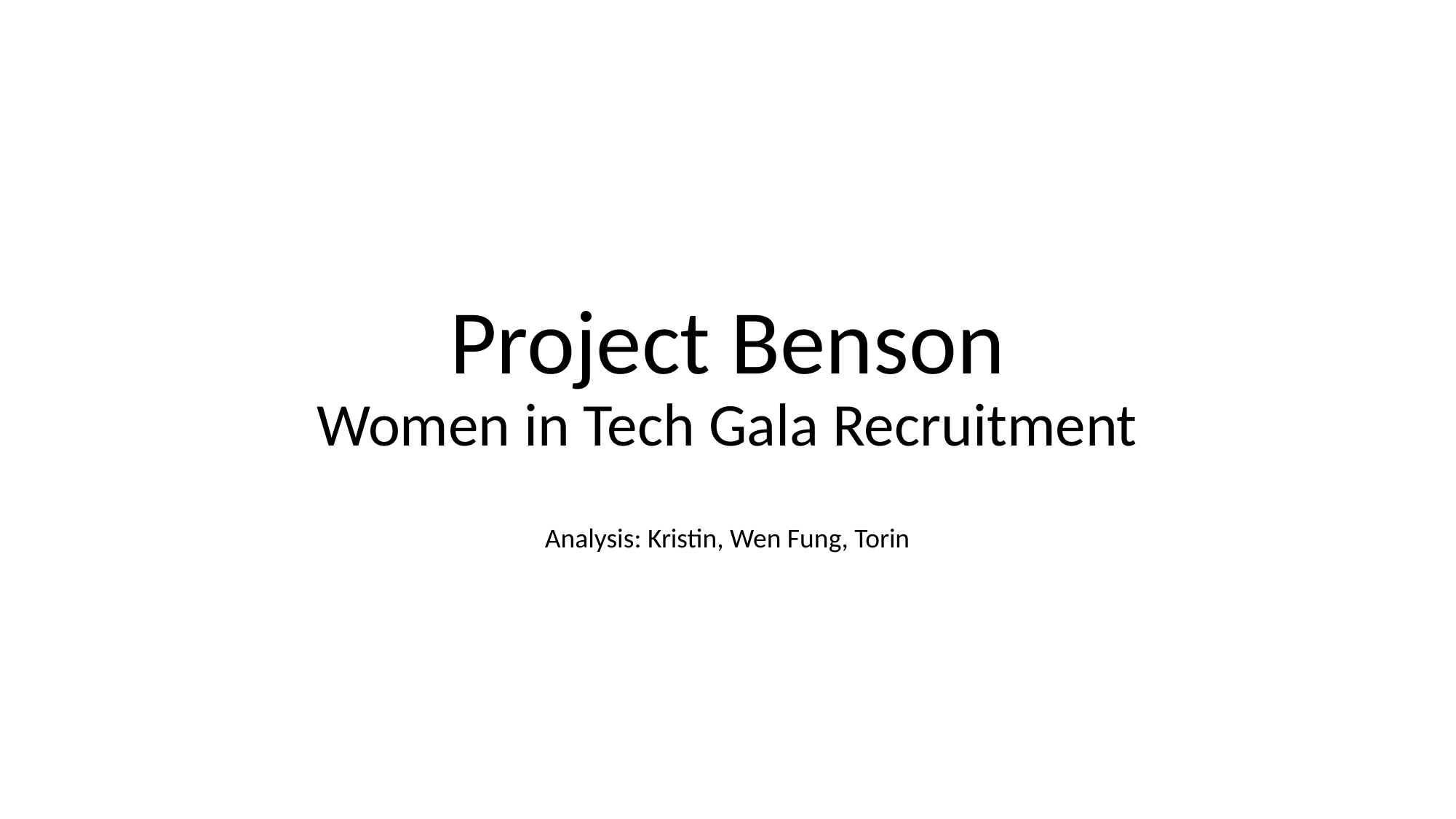

# Project Benson Women in Tech Gala Recruitment Analysis: Kristin, Wen Fung, Torin